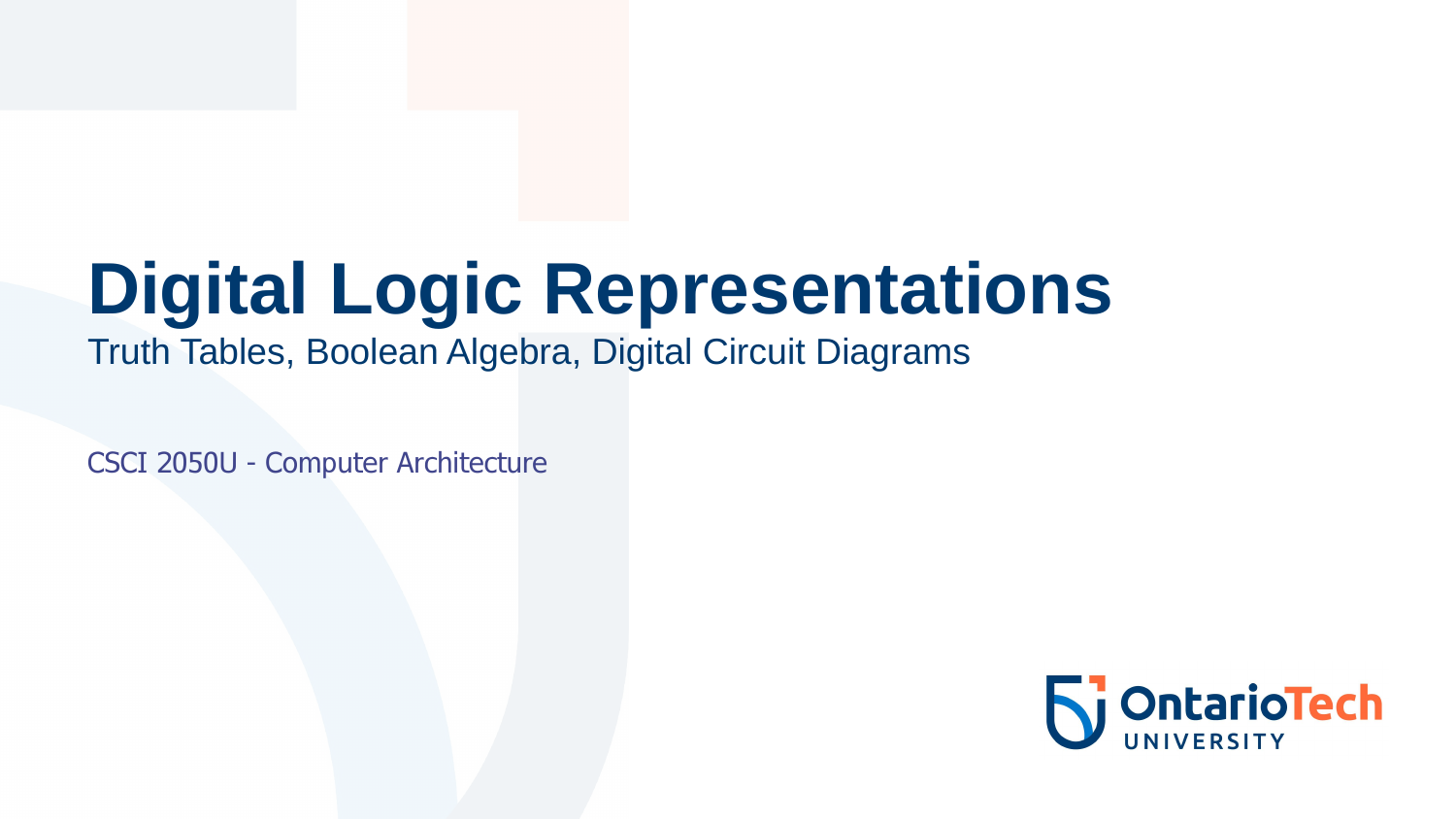

Digital Logic Representations
Truth Tables, Boolean Algebra, Digital Circuit Diagrams
CSCI 2050U - Computer Architecture